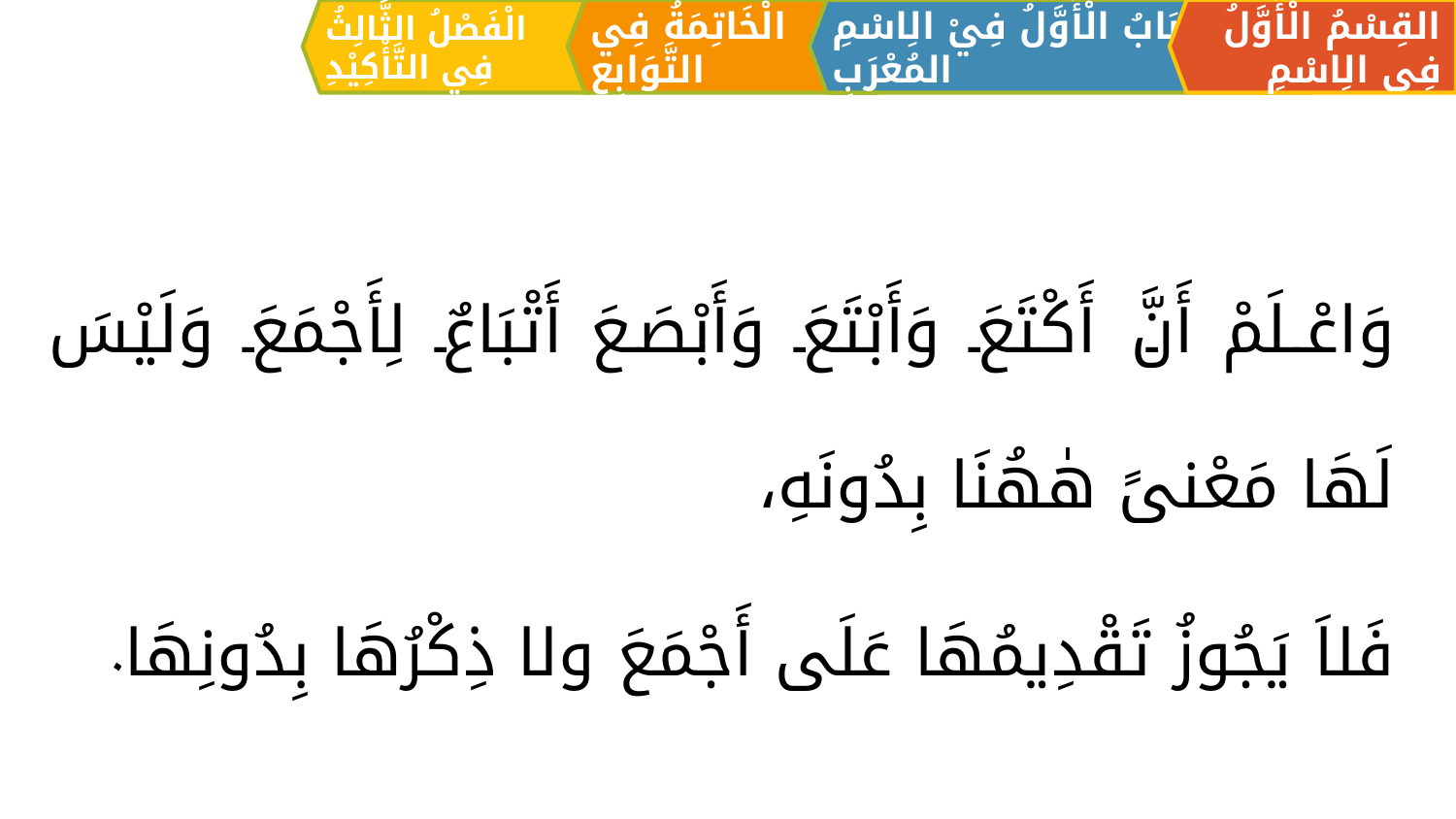

الْفَصْلُ الثَّالِثُ فِي التَّأْكِيْدِ
الْخَاتِمَةُ فِي التَّوَابِعِ
القِسْمُ الْأَوَّلُ فِي الِاسْمِ
اَلبَابُ الْأَوَّلُ فِيْ الِاسْمِ المُعْرَبِ
وَاعْـلَمْ أَنَّ أَكْتَعَ وَأَبْتَعَ وَأَبْصَعَ أَتْبَاعٌ لِأَجْمَعَ وَلَيْسَ لَهَا مَعْنىً هٰهُنَا بِدُونَهِ،
فَلاَ يَجُوزُ تَقْدِيمُهَا عَلَى أَجْمَعَ ولا ذِكْرُهَا بِدُونِهَا.